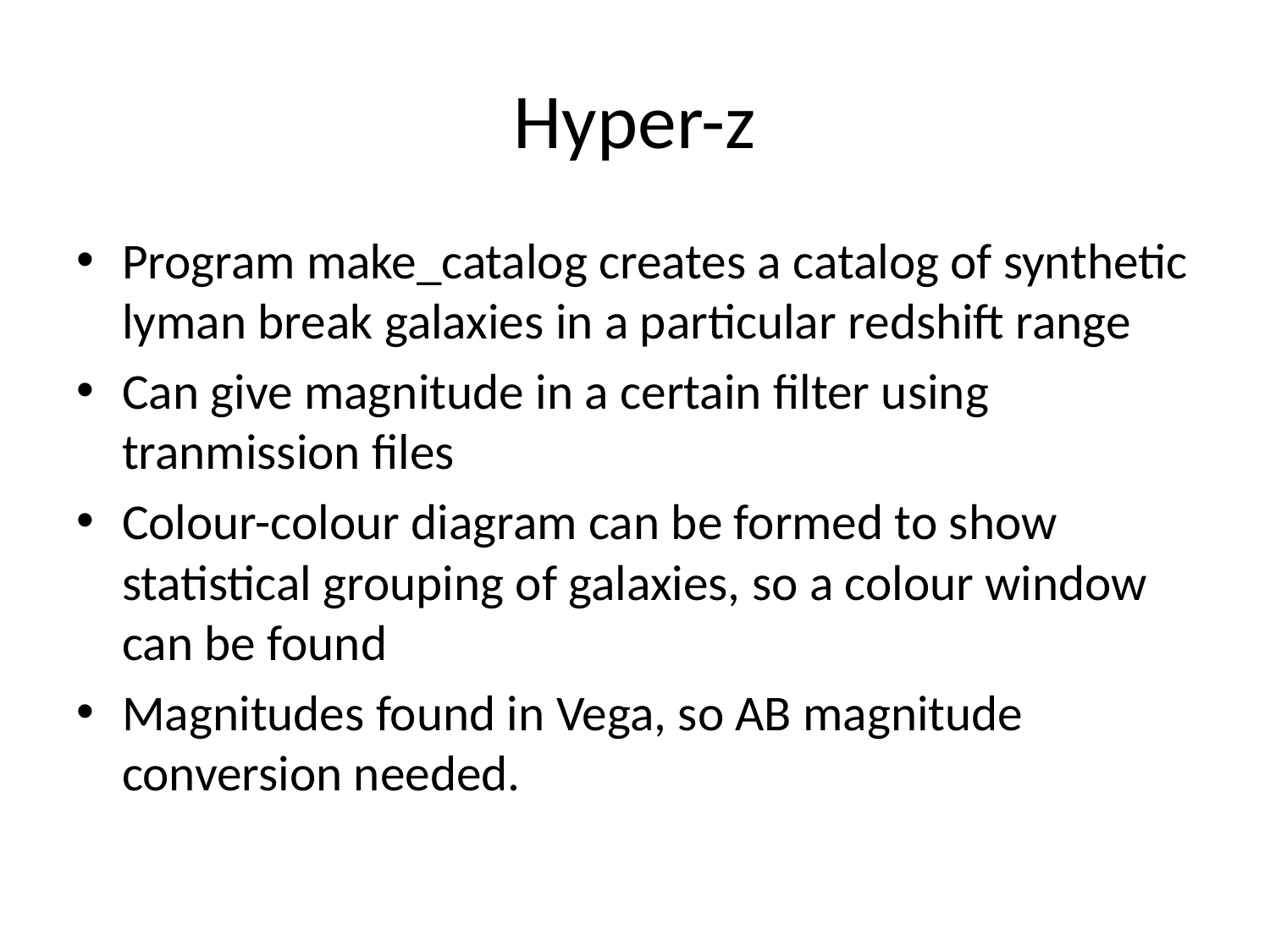

# Hyper-z
Program make_catalog creates a catalog of synthetic lyman break galaxies in a particular redshift range
Can give magnitude in a certain filter using tranmission files
Colour-colour diagram can be formed to show statistical grouping of galaxies, so a colour window can be found
Magnitudes found in Vega, so AB magnitude conversion needed.